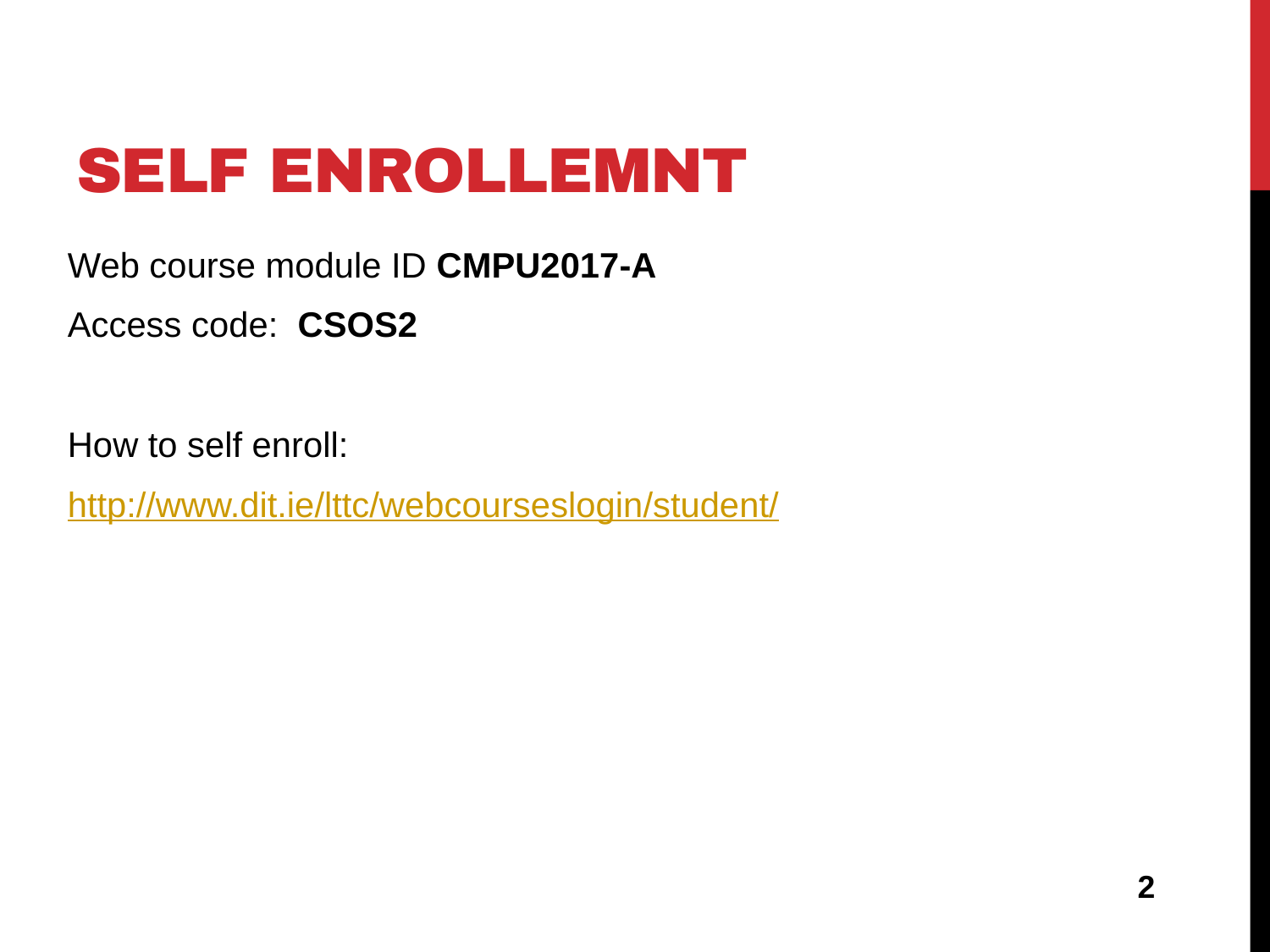

# Self Enrollemnt
Web course module ID CMPU2017-A
Access code:  CSOS2

How to self enroll:
http://www.dit.ie/lttc/webcourseslogin/student/

2